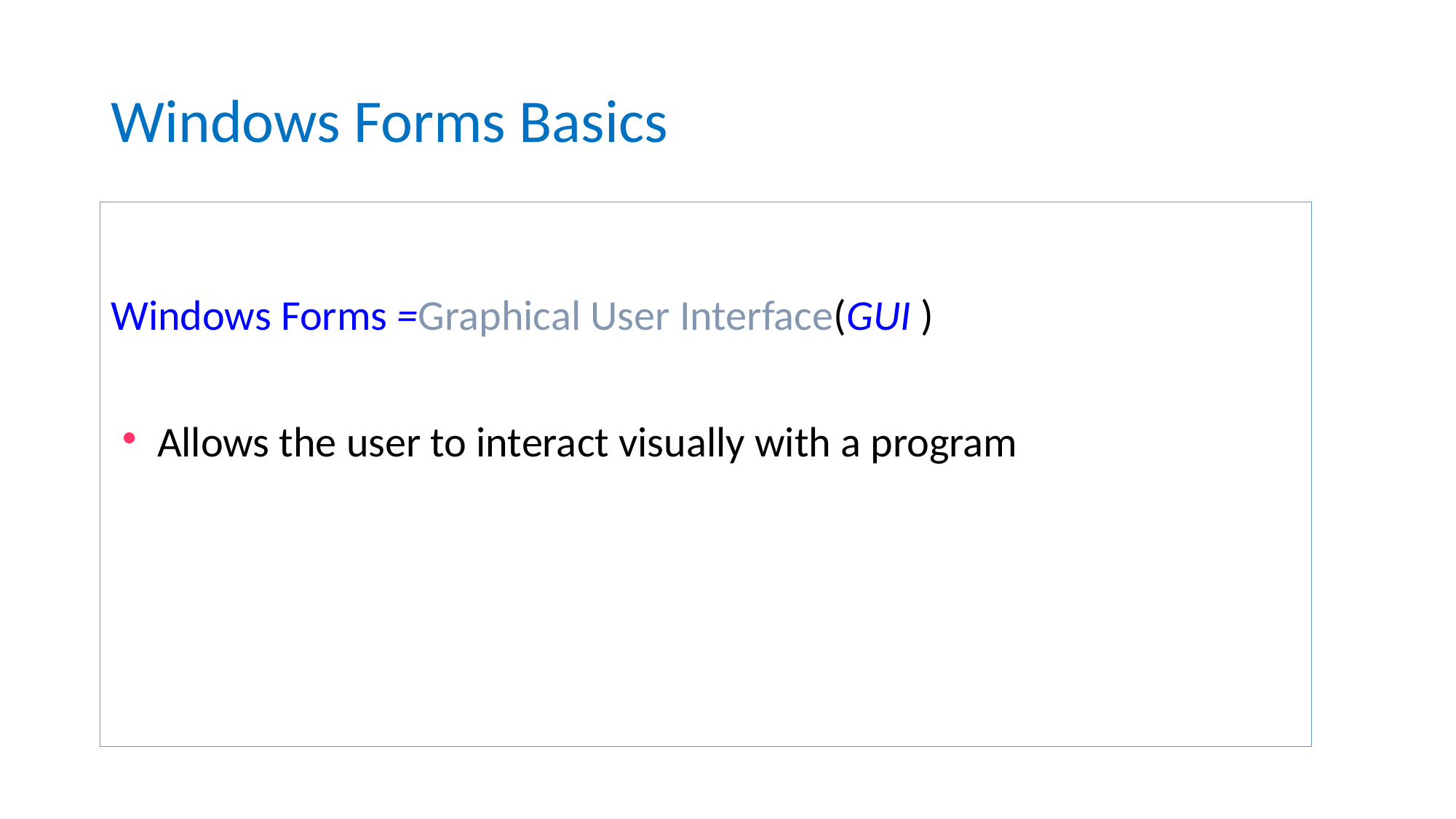

# Windows Forms Basics

Windows Forms =Graphical User Interface(GUI )

Allows the user to interact visually with a program